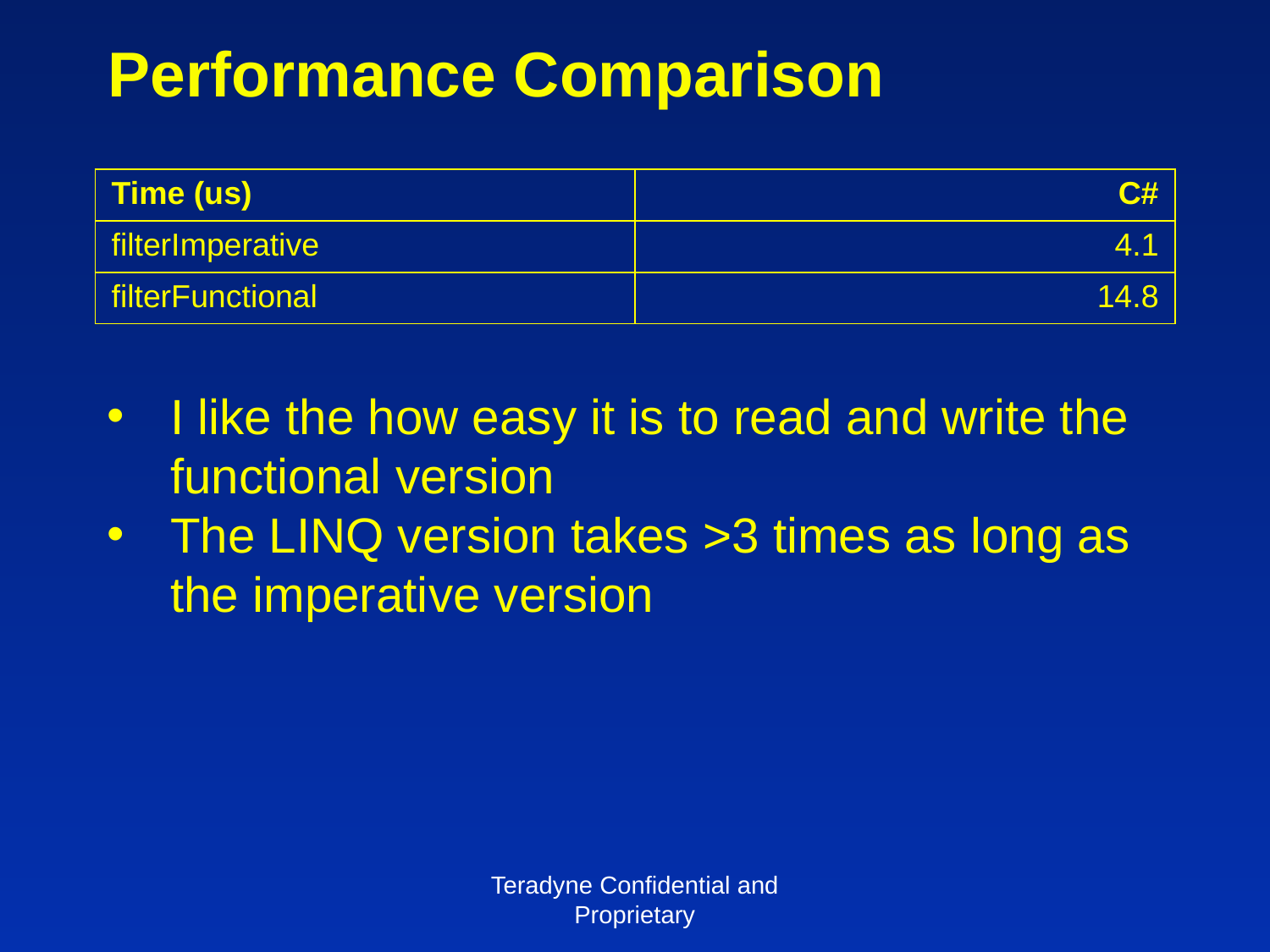

# Performance Comparison
| Time (us) | C# |
| --- | --- |
| filterImperative | 4.1 |
| filterFunctional | 14.8 |
I like the how easy it is to read and write the functional version
The LINQ version takes >3 times as long as the imperative version
Teradyne Confidential and Proprietary